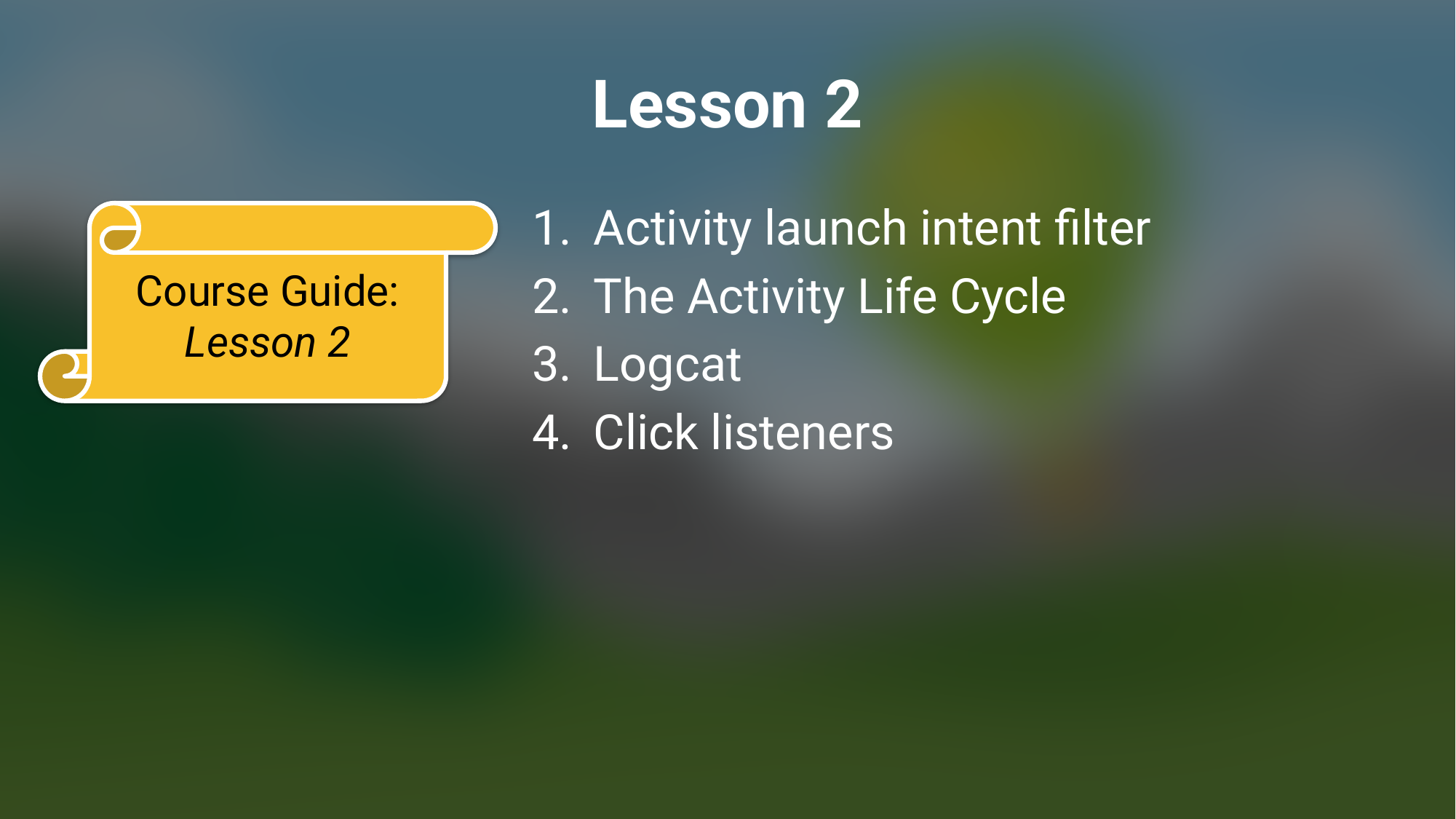

# Lesson 2
Activity launch intent filter
The Activity Life Cycle
Logcat
Click listeners
Course Guide:
Lesson 2